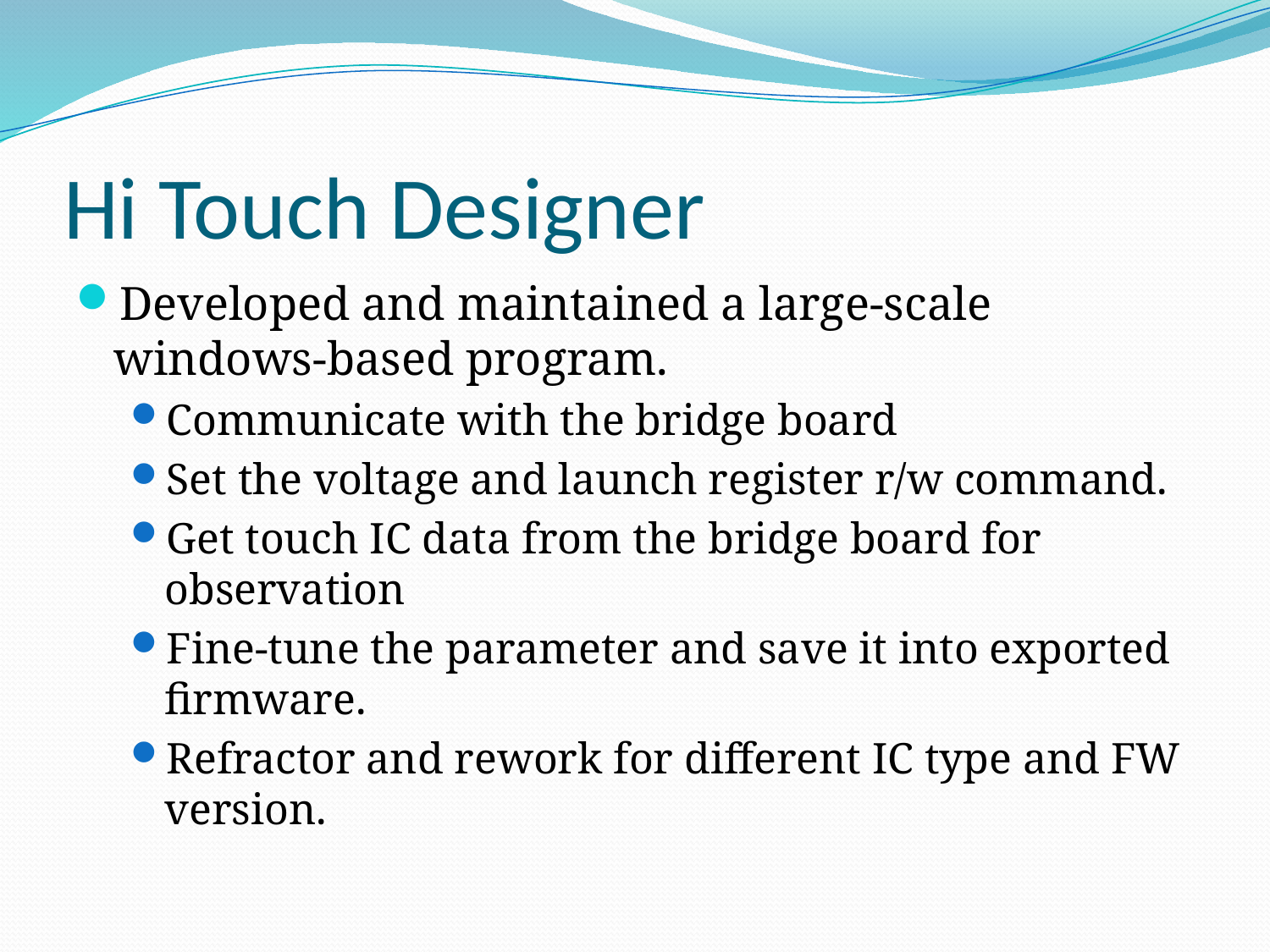

# Hi Touch Designer
Developed and maintained a large-scale windows-based program.
Communicate with the bridge board
Set the voltage and launch register r/w command.
Get touch IC data from the bridge board for observation
Fine-tune the parameter and save it into exported firmware.
Refractor and rework for different IC type and FW version.